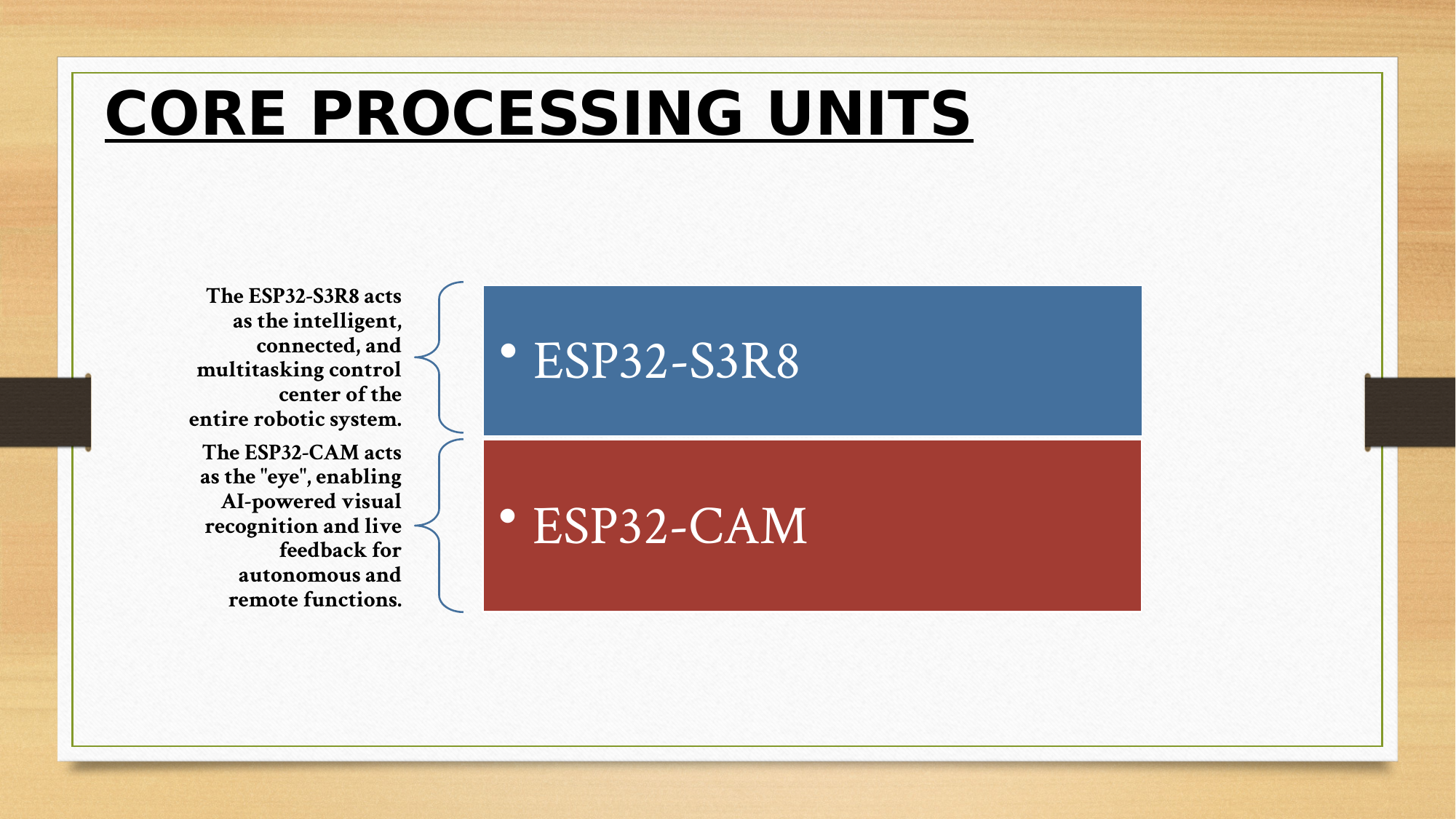

CORE PROCESSING UNITS
The ESP32-S3R8 acts as the intelligent, connected, and multitasking control center of the entire robotic system.
ESP32-S3R8
The ESP32-CAM acts as the "eye", enabling AI-powered visual recognition and live feedback for autonomous and remote functions.
ESP32-CAM